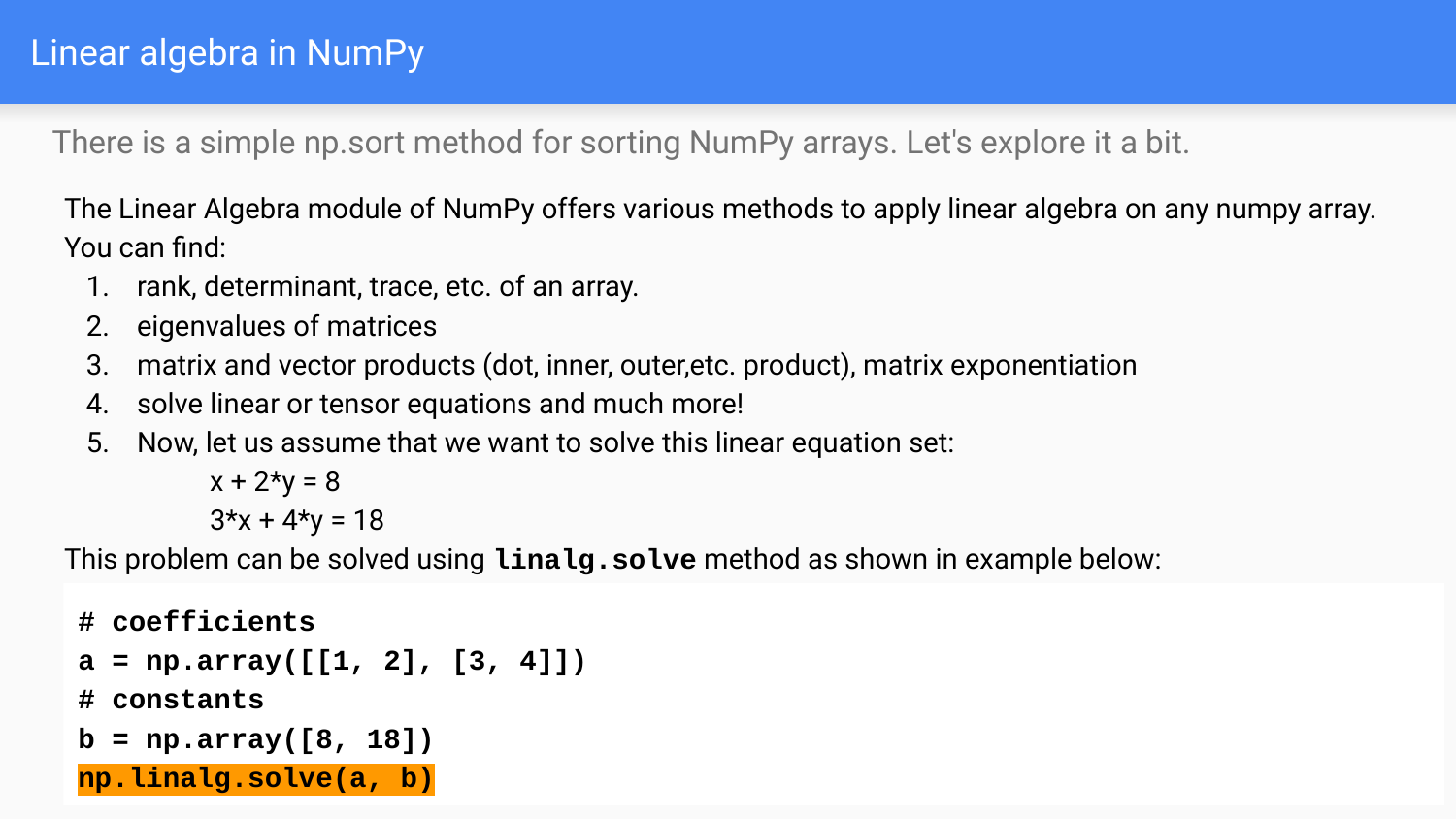

# Linear algebra in NumPy
There is a simple np.sort method for sorting NumPy arrays. Let's explore it a bit.
The Linear Algebra module of NumPy offers various methods to apply linear algebra on any numpy array.
You can find:
rank, determinant, trace, etc. of an array.
eigenvalues of matrices
matrix and vector products (dot, inner, outer,etc. product), matrix exponentiation
solve linear or tensor equations and much more!
Now, let us assume that we want to solve this linear equation set:
x + 2*y = 8
3*x + 4*y = 18
This problem can be solved using linalg.solve method as shown in example below:

# coefficients
a = np.array([[1, 2], [3, 4]])
# constants
b = np.array([8, 18])
np.linalg.solve(a, b)